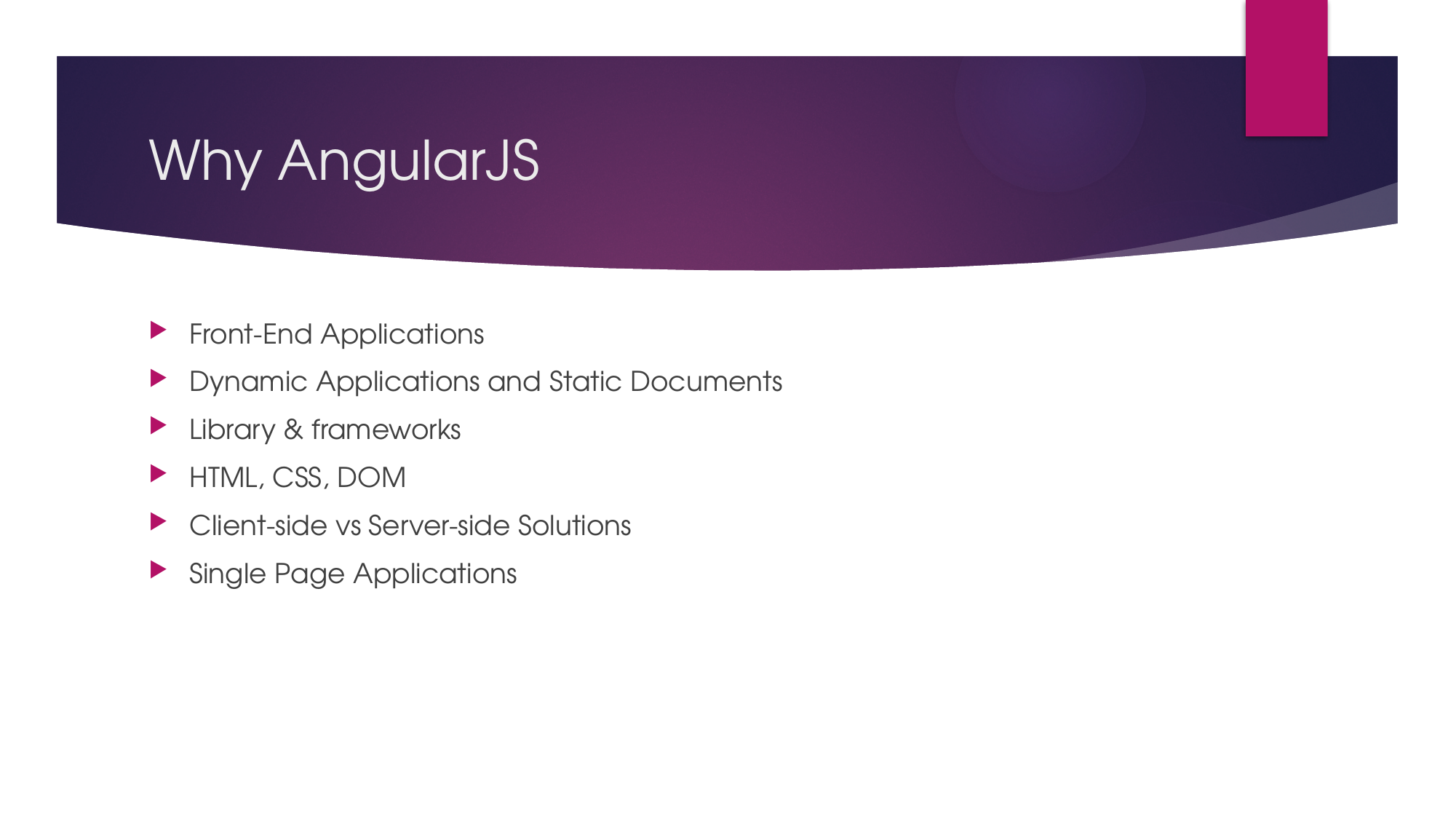

# Why AngularJS
Front-End Applications
Dynamic Applications and Static Documents
Library & frameworks
HTML, CSS, DOM
Client-side vs Server-side Solutions
Single Page Applications